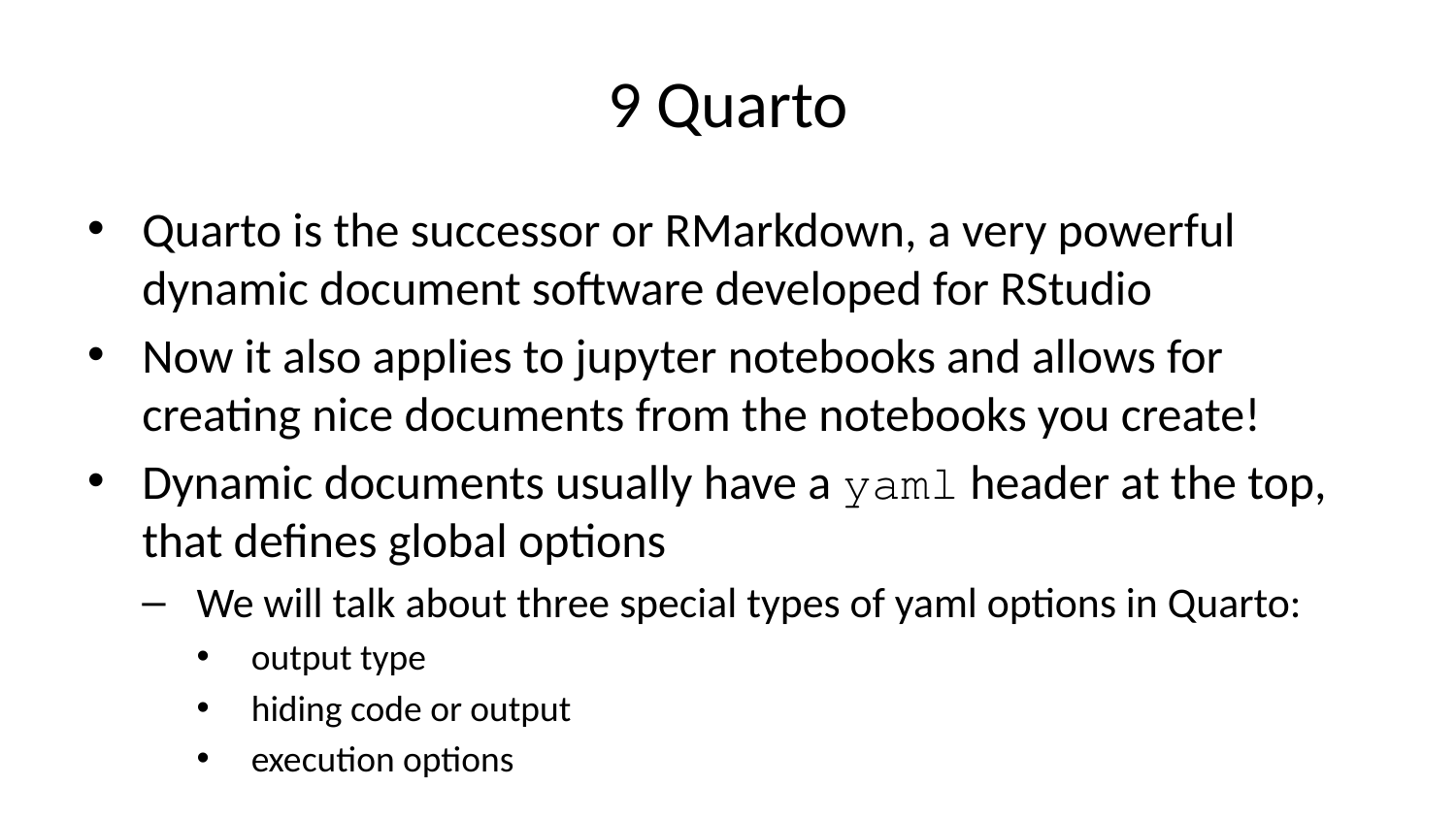

# 9 Quarto
Quarto is the successor or RMarkdown, a very powerful dynamic document software developed for RStudio
Now it also applies to jupyter notebooks and allows for creating nice documents from the notebooks you create!
Dynamic documents usually have a yaml header at the top, that defines global options
We will talk about three special types of yaml options in Quarto:
output type
hiding code or output
execution options